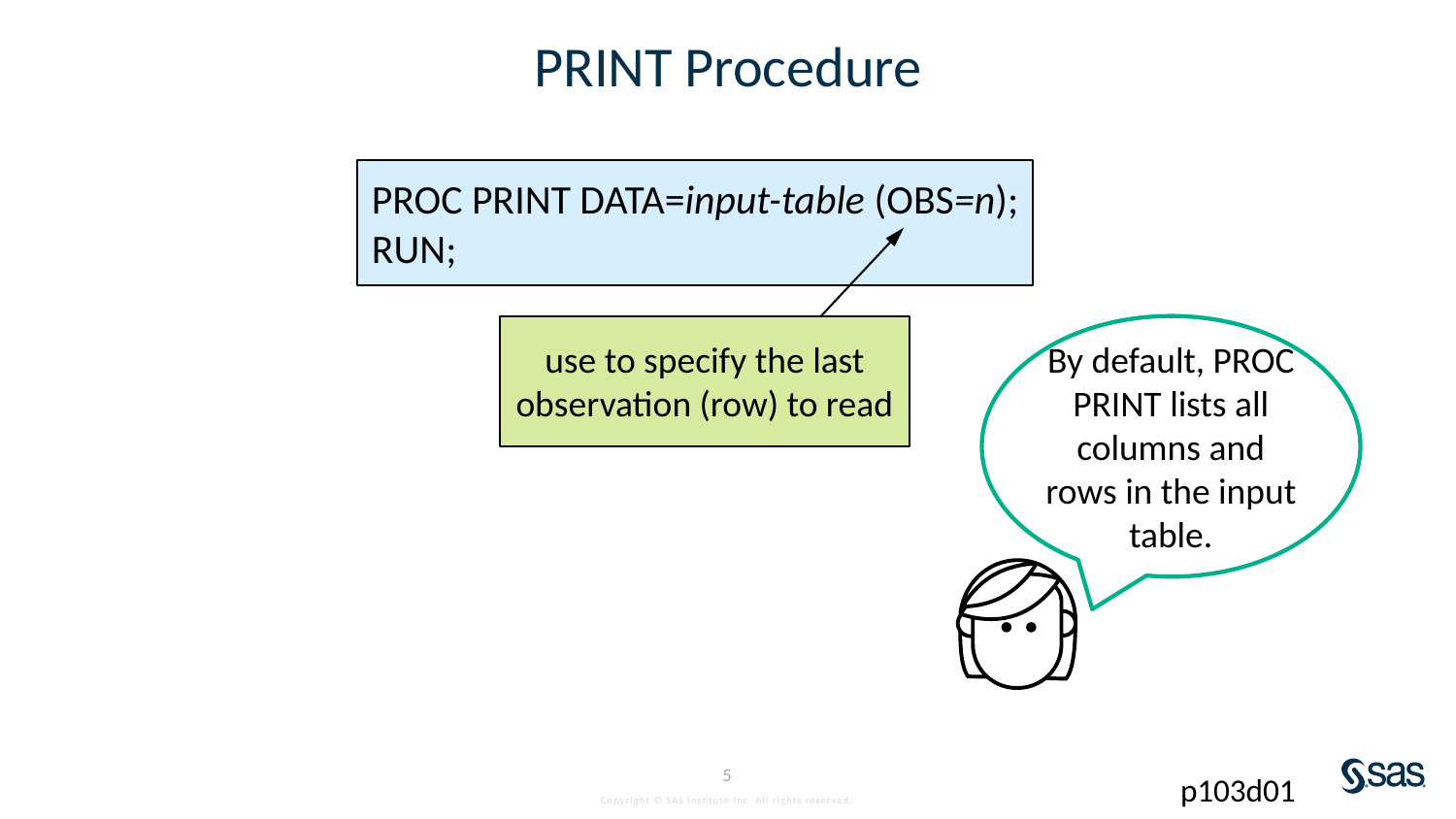

# PRINT Procedure
PROC PRINT DATA=input-table (OBS=n);
RUN;
use to specify the last
observation (row) to read
By default, PROC PRINT lists all columns and rows in the input table.

p103d01